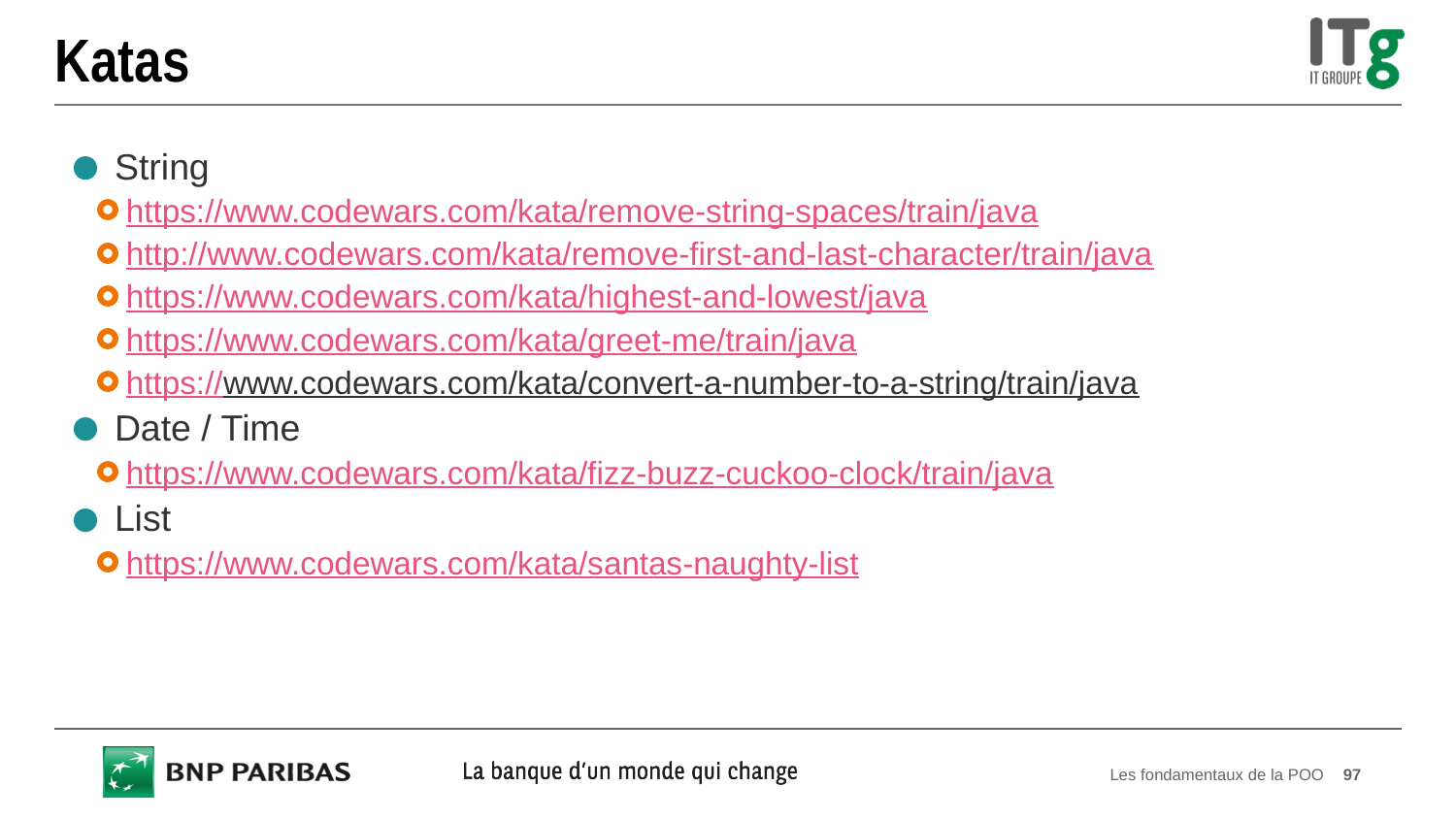

# Katas
String
https://www.codewars.com/kata/remove-string-spaces/train/java
http://www.codewars.com/kata/remove-first-and-last-character/train/java
https://www.codewars.com/kata/highest-and-lowest/java
https://www.codewars.com/kata/greet-me/train/java
https://www.codewars.com/kata/convert-a-number-to-a-string/train/java
Date / Time
https://www.codewars.com/kata/fizz-buzz-cuckoo-clock/train/java
List
https://www.codewars.com/kata/santas-naughty-list

Les fondamentaux de la POO
97